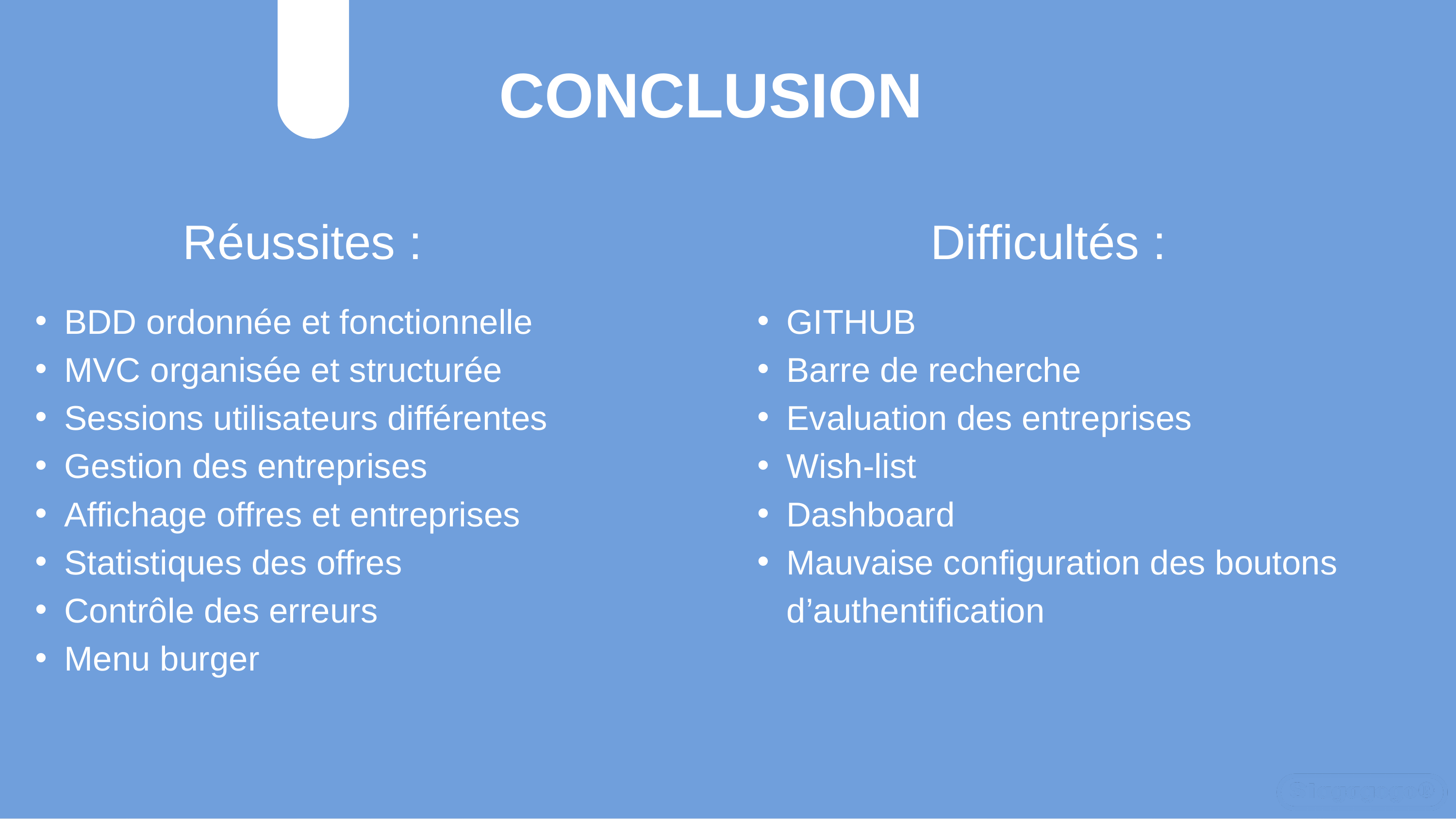

CONCLUSION
Réussites :
Difficultés :
BDD ordonnée et fonctionnelle
MVC organisée et structurée
Sessions utilisateurs différentes
Gestion des entreprises
Affichage offres et entreprises
Statistiques des offres
Contrôle des erreurs
Menu burger

GITHUB
Barre de recherche
Evaluation des entreprises
Wish-list
Dashboard
Mauvaise configuration des boutons d’authentification